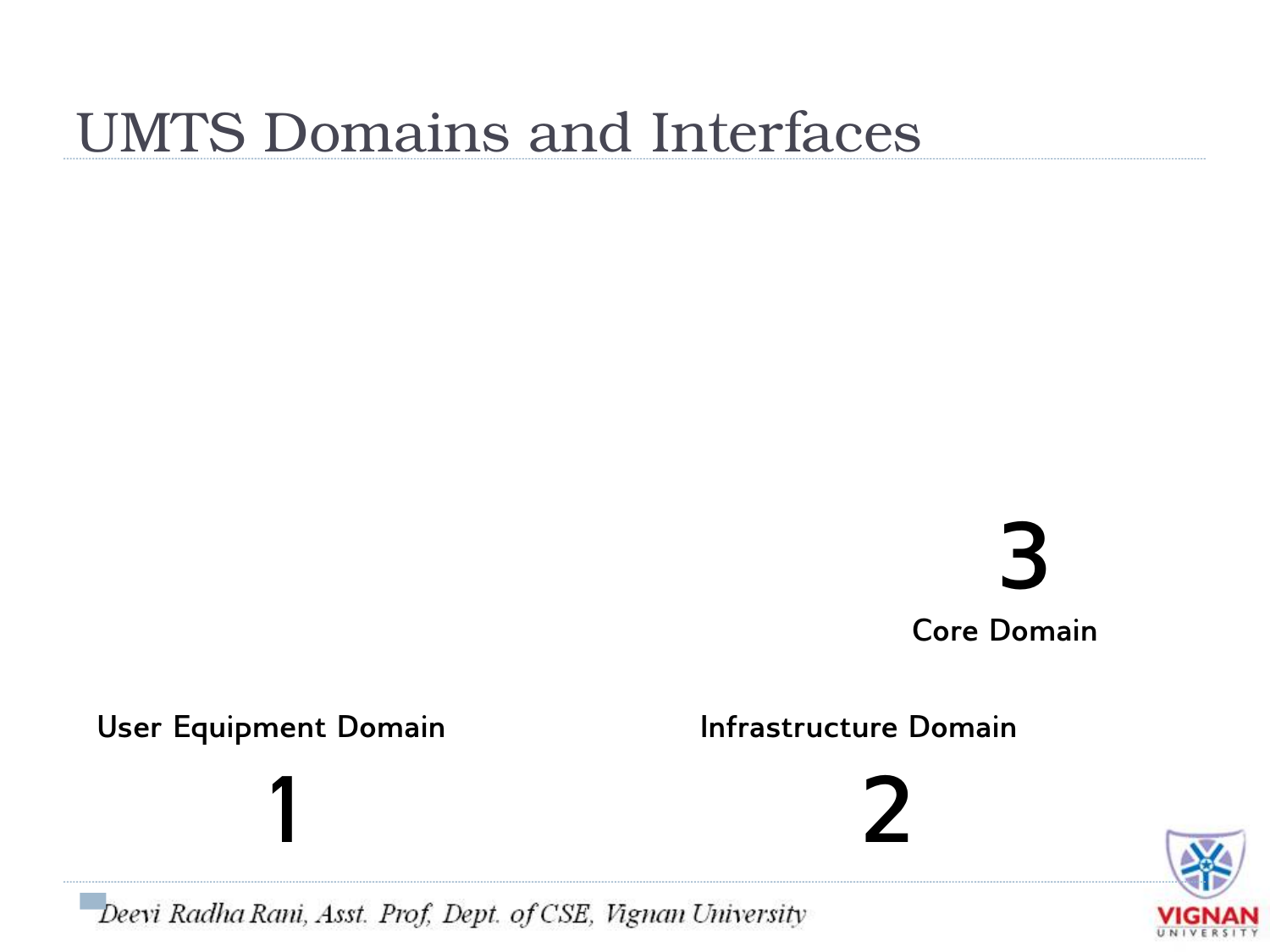

UMTS Domains and Interfaces
3
Core Domain
User Equipment Domain
Infrastructure Domain
1
2